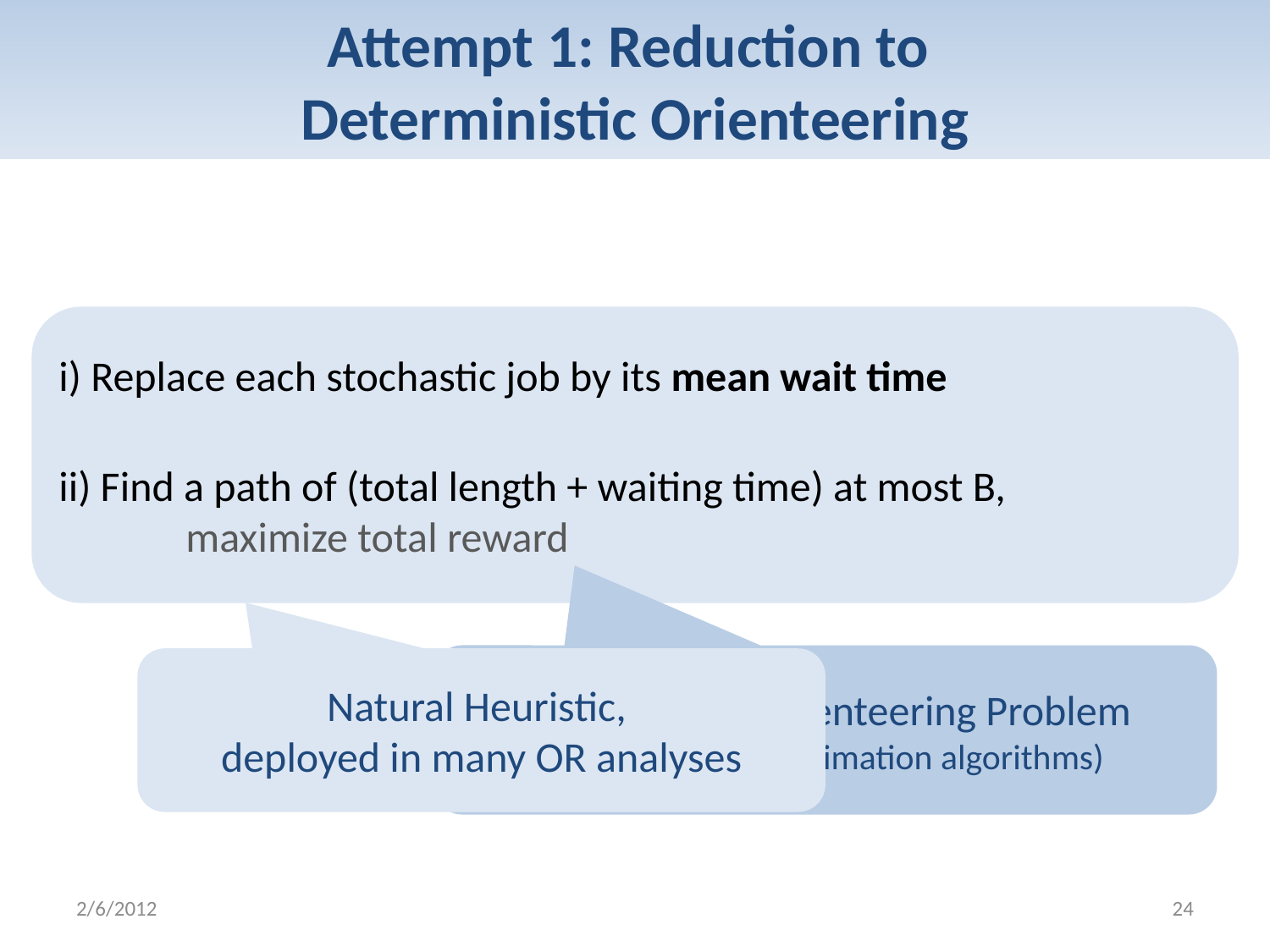

# Attempt 1: Reduction to Deterministic Orienteering

i) Replace each stochastic job by its mean wait time

ii) Find a path of (total length + waiting time) at most B,
	maximize total reward
Deterministic Orienteering Problem
(know good approximation algorithms)
Natural Heuristic,
deployed in many OR analyses
Q: How good is this solution?
2/6/2012
24